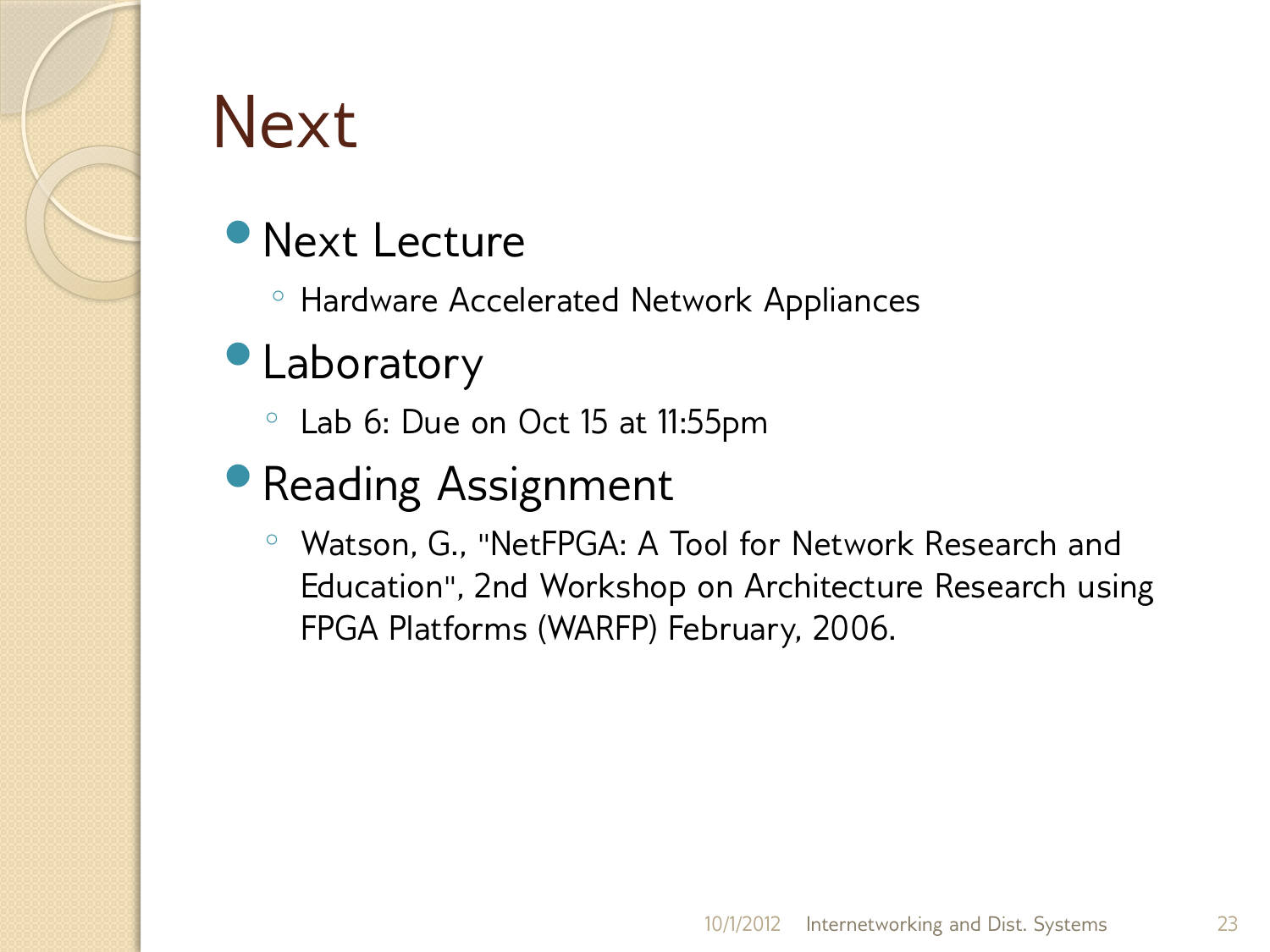

# Next
Next Lecture
Hardware Accelerated Network Appliances
Laboratory
Lab 6: Due on Oct 15 at 11:55pm
Reading Assignment
Watson, G., "NetFPGA: A Tool for Network Research and Education", 2nd Workshop on Architecture Research using FPGA Platforms (WARFP) February, 2006.
10/1/2012
Internetworking and Dist. Systems
23